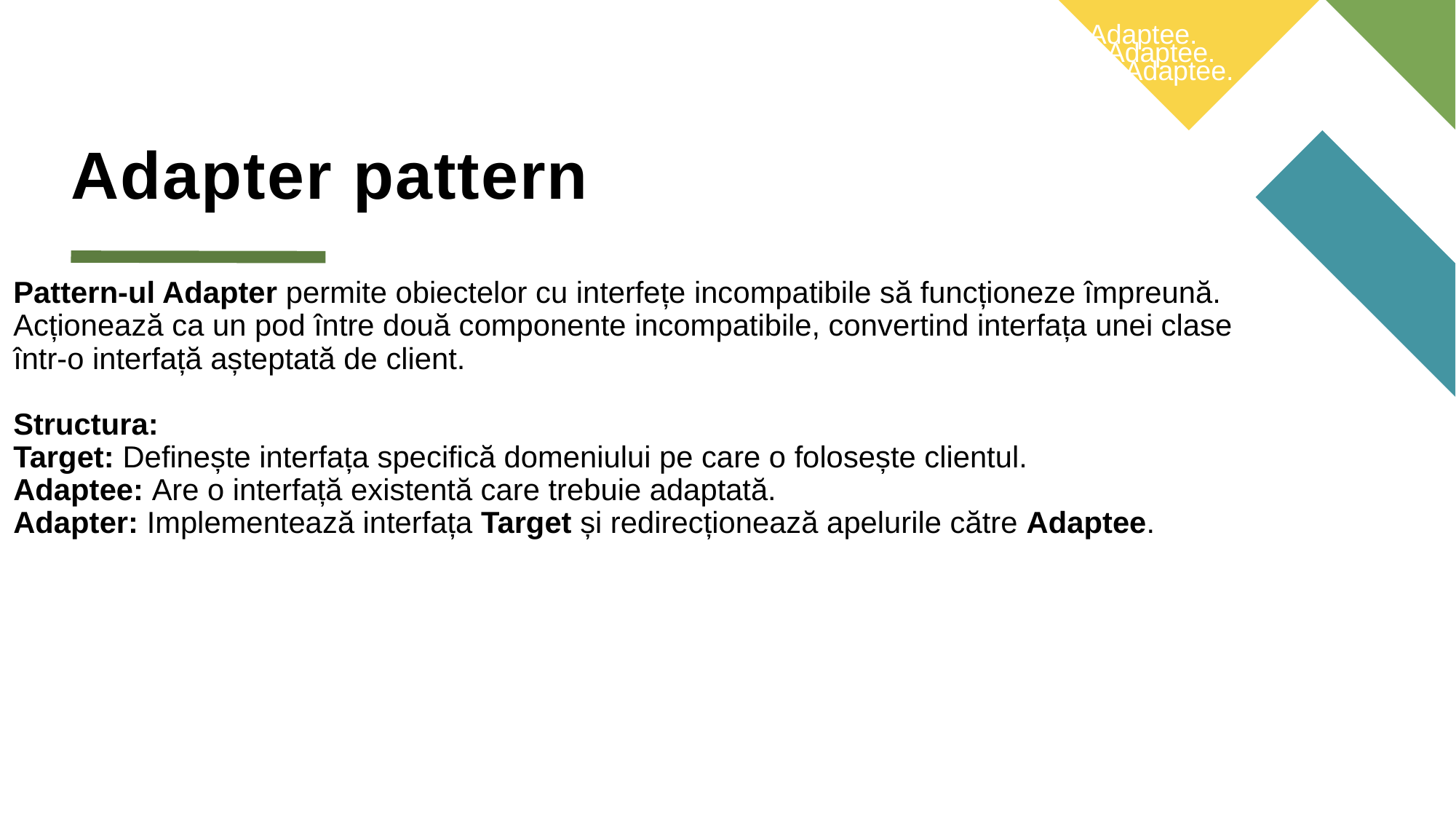

Target: Defines the domain-specific interface the client uses.
Adaptee: Has an existing interface that needs adapting.
Adapter: Implements the Target interface and translates calls to the Adaptee.
Target: Defines the domain-specific interface the client uses.
Adaptee: Has an existing interface that needs adapting.
Adapter: Implements the Target interface and translates calls to the Adaptee.
# Adapter pattern
Target: Defines the domain-specific interface the client uses.
Adaptee: Has an existing interface that needs adapting.
Adapter: Implements the Target interface and translates calls to the Adaptee.
Pattern-ul Adapter permite obiectelor cu interfețe incompatibile să funcționeze împreună. Acționează ca un pod între două componente incompatibile, convertind interfața unei clase într-o interfață așteptată de client.

Structura:
Target: Definește interfața specifică domeniului pe care o folosește clientul.
Adaptee: Are o interfață existentă care trebuie adaptată.
Adapter: Implementează interfața Target și redirecționează apelurile către Adaptee.